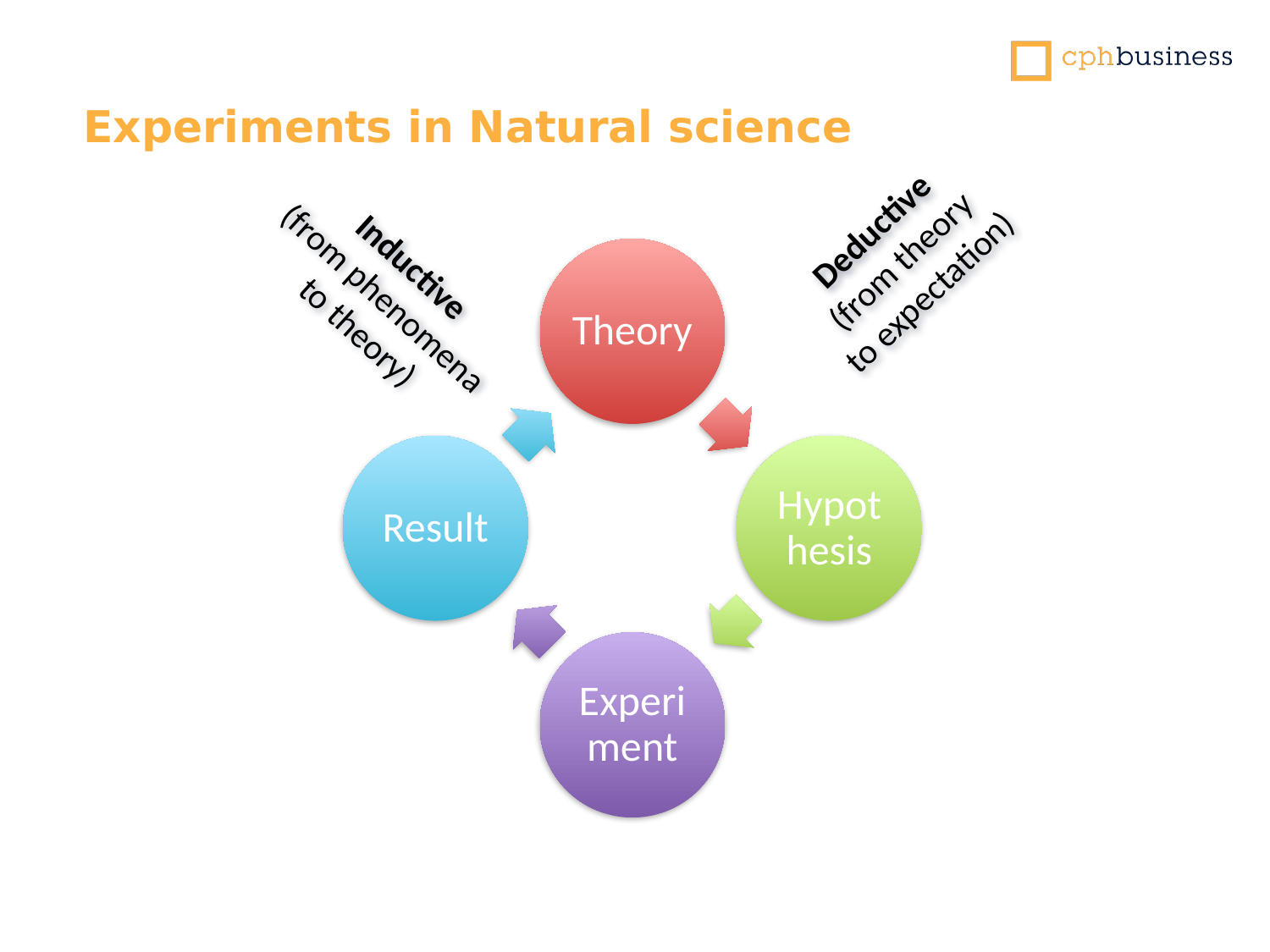

Experiments in Natural science
Deductive
(from theory
to expectation)
Theory

Hypothesis

Experiment

Result

Inductive
(from phenomena
to theory)